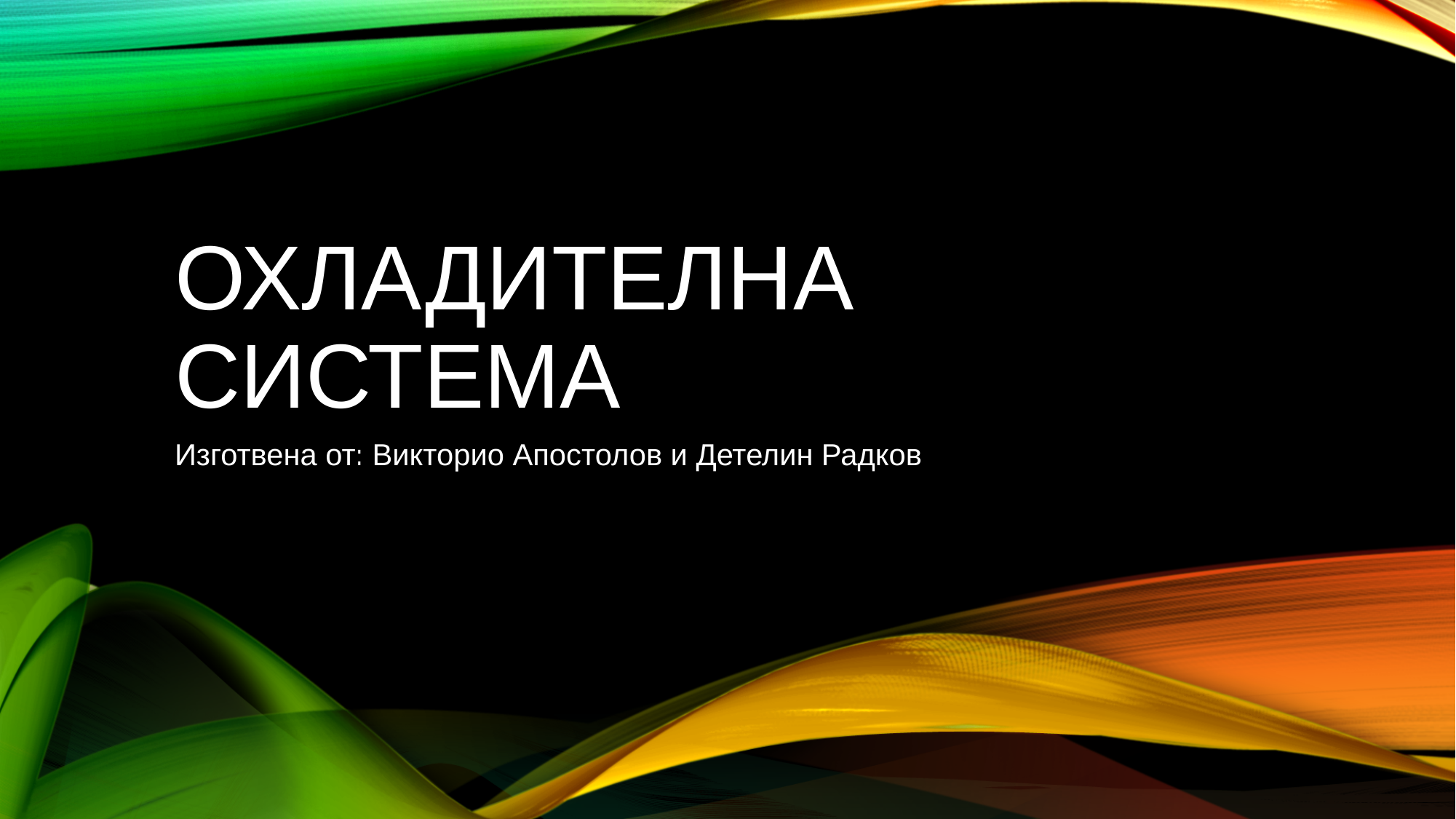

# Охладителна система
Изготвена от: Викторио Апостолов и Детелин Радков